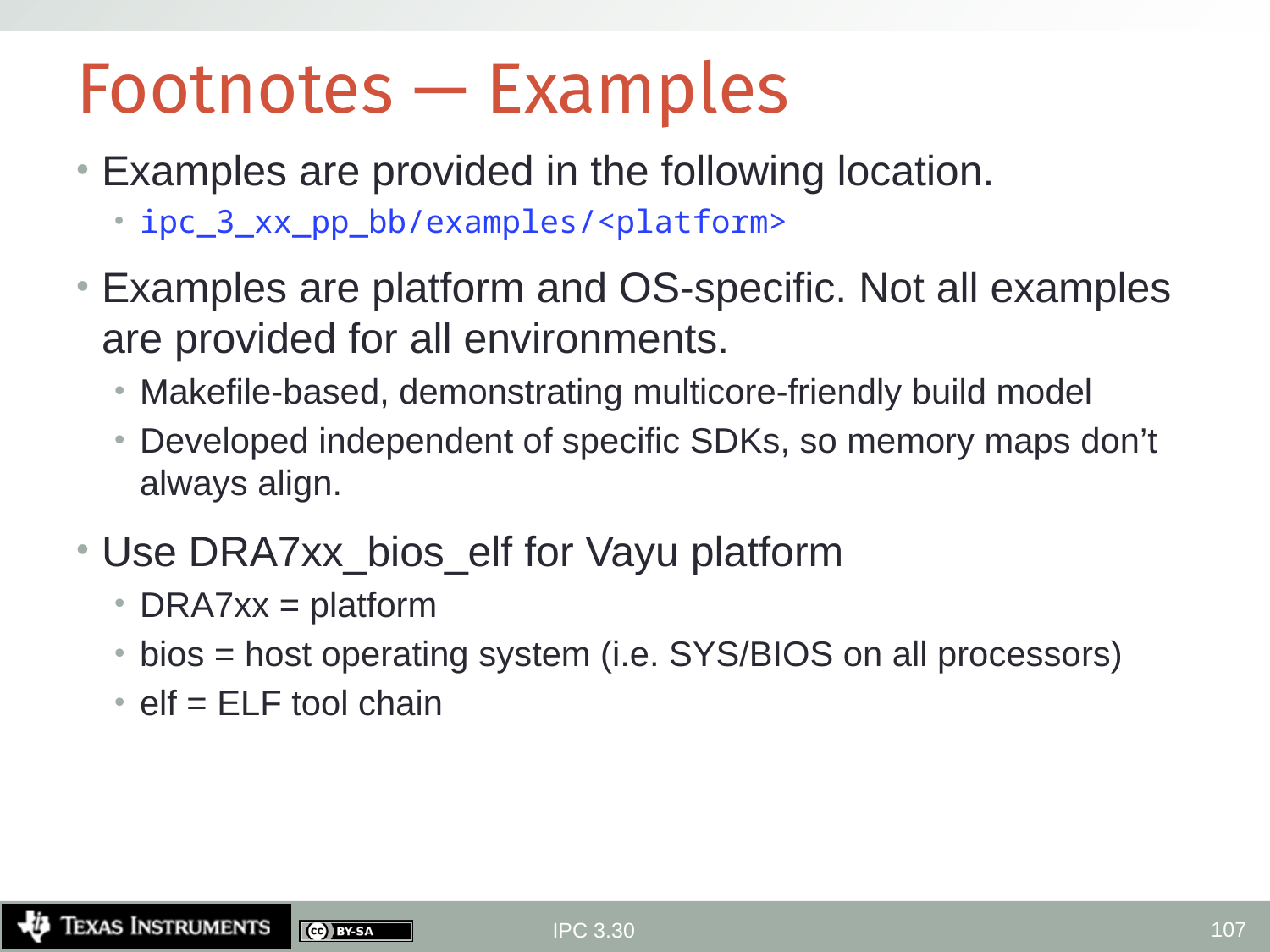

# Footnotes — Examples
Examples are provided in the following location.
ipc_3_xx_pp_bb/examples/<platform>
Examples are platform and OS-specific. Not all examples are provided for all environments.
Makefile-based, demonstrating multicore-friendly build model
Developed independent of specific SDKs, so memory maps don’t always align.
Use DRA7xx_bios_elf for Vayu platform
DRA7xx = platform
bios = host operating system (i.e. SYS/BIOS on all processors)
elf = ELF tool chain
107
IPC 3.30